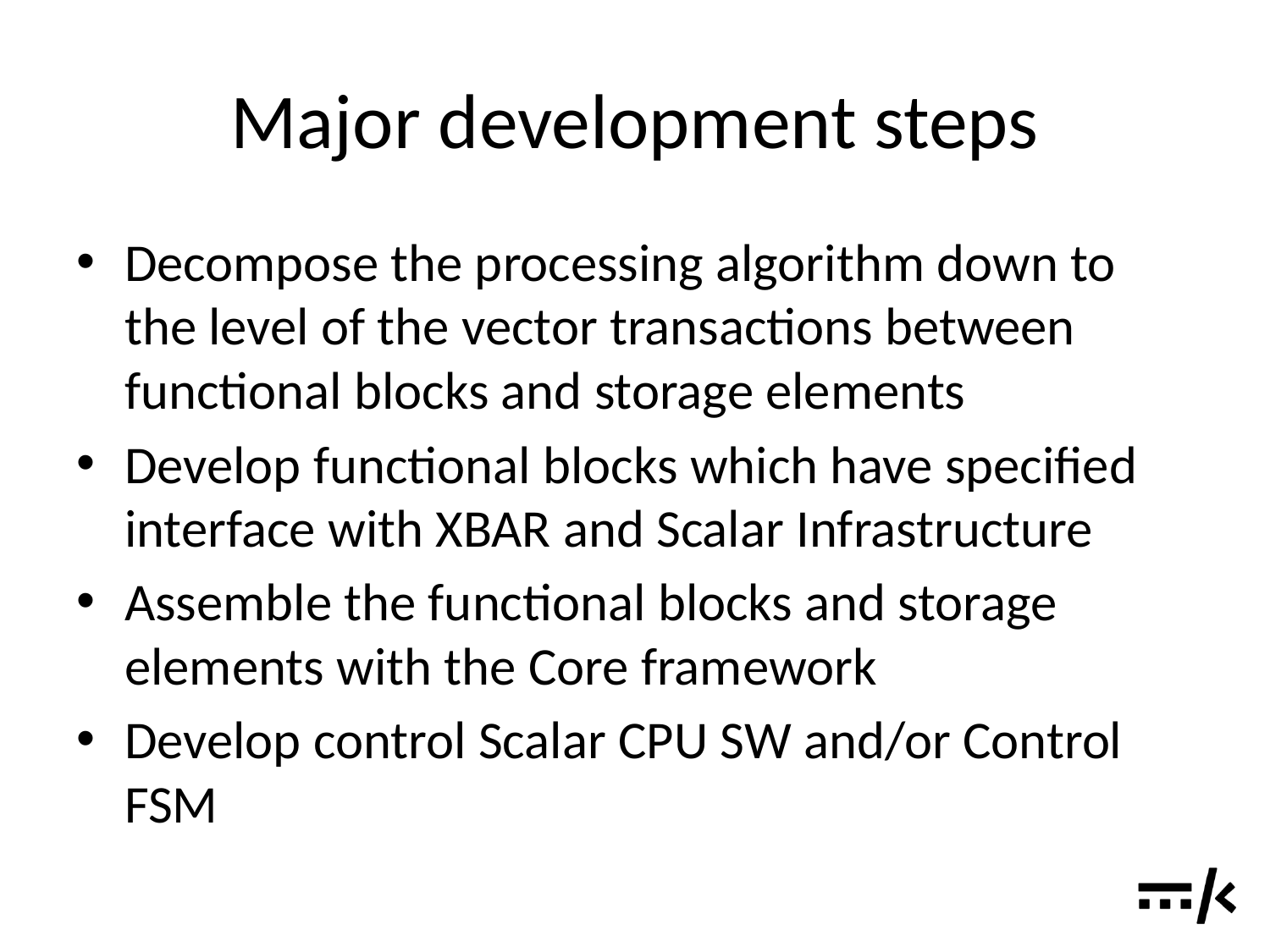

# Major development steps
Decompose the processing algorithm down to the level of the vector transactions between functional blocks and storage elements
Develop functional blocks which have specified interface with XBAR and Scalar Infrastructure
Assemble the functional blocks and storage elements with the Core framework
Develop control Scalar CPU SW and/or Control FSM